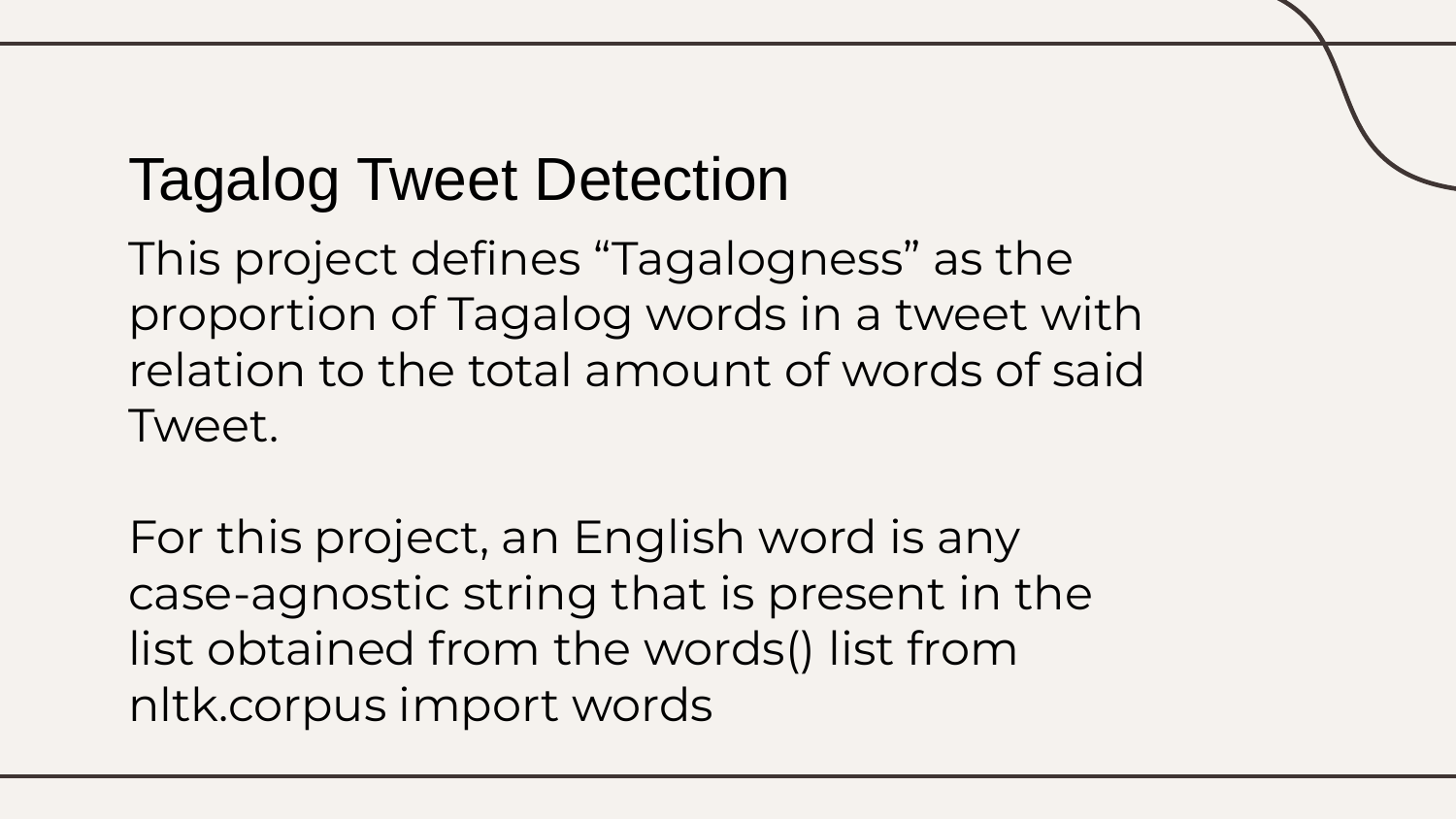

# Tagalog Tweet Detection

This project defines “Tagalogness” as the proportion of Tagalog words in a tweet with relation to the total amount of words of said Tweet.

For this project, an English word is any case-agnostic string that is present in the list obtained from the words() list from nltk.corpus import words